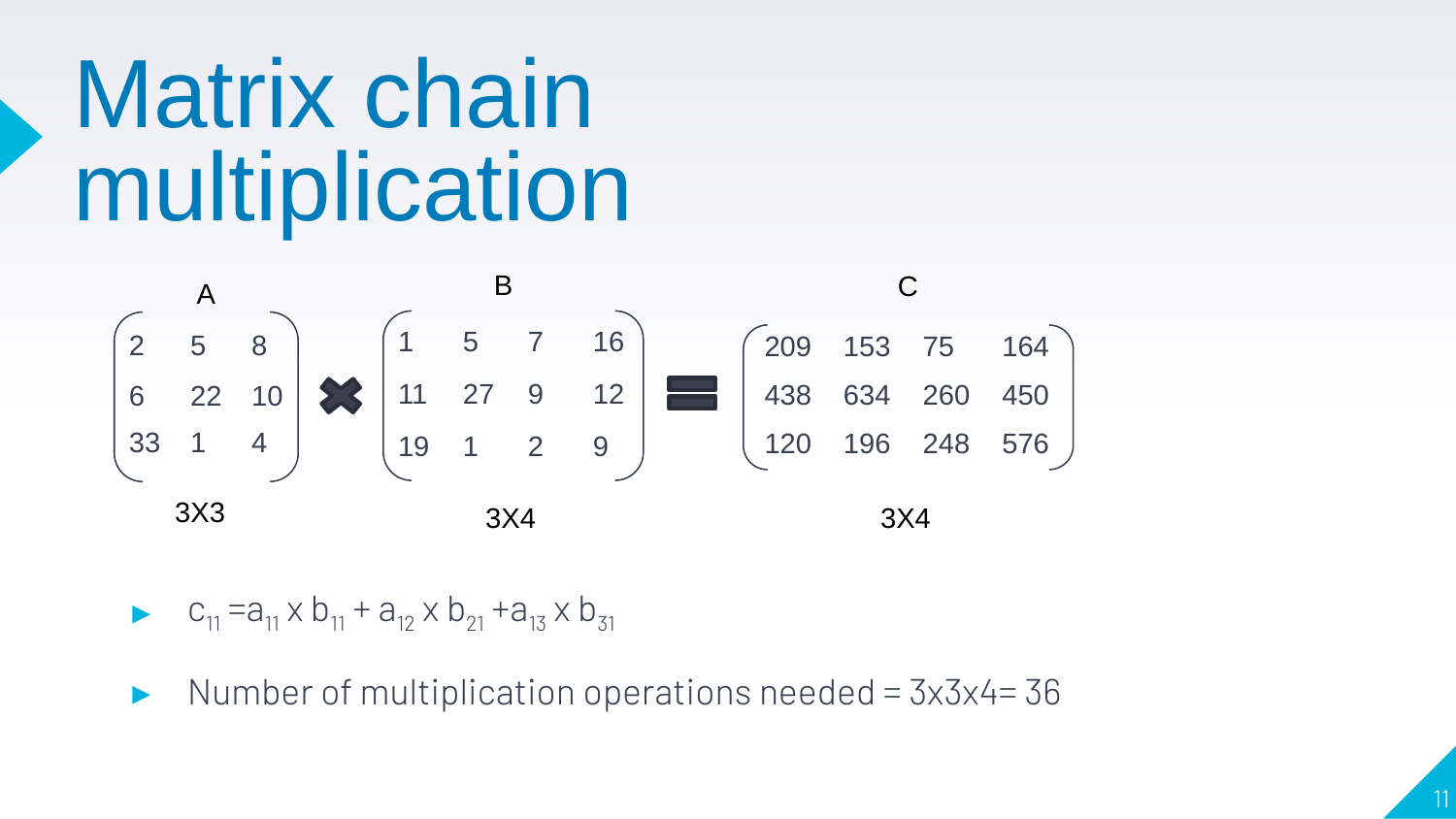

# Matrix chain multiplication
B
C
A

| 1 | 5 | 7 | 16 |
| --- | --- | --- | --- |
| 11 | 27 | 9 | 12 |
| 19 | 1 | 2 | 9 |
| 2 | 5 | 8 |
| --- | --- | --- |
| 6 | 22 | 10 |
| 33 | 1 | 4 |
| 209 | 153 | 75 | 164 |
| --- | --- | --- | --- |
| 438 | 634 | 260 | 450 |
| 120 | 196 | 248 | 576 |

3X3
3X4
3X4
c11 =a11 x b11 + a12 x b21 +a13 x b31
Number of multiplication operations needed = 3x3x4= 36
11